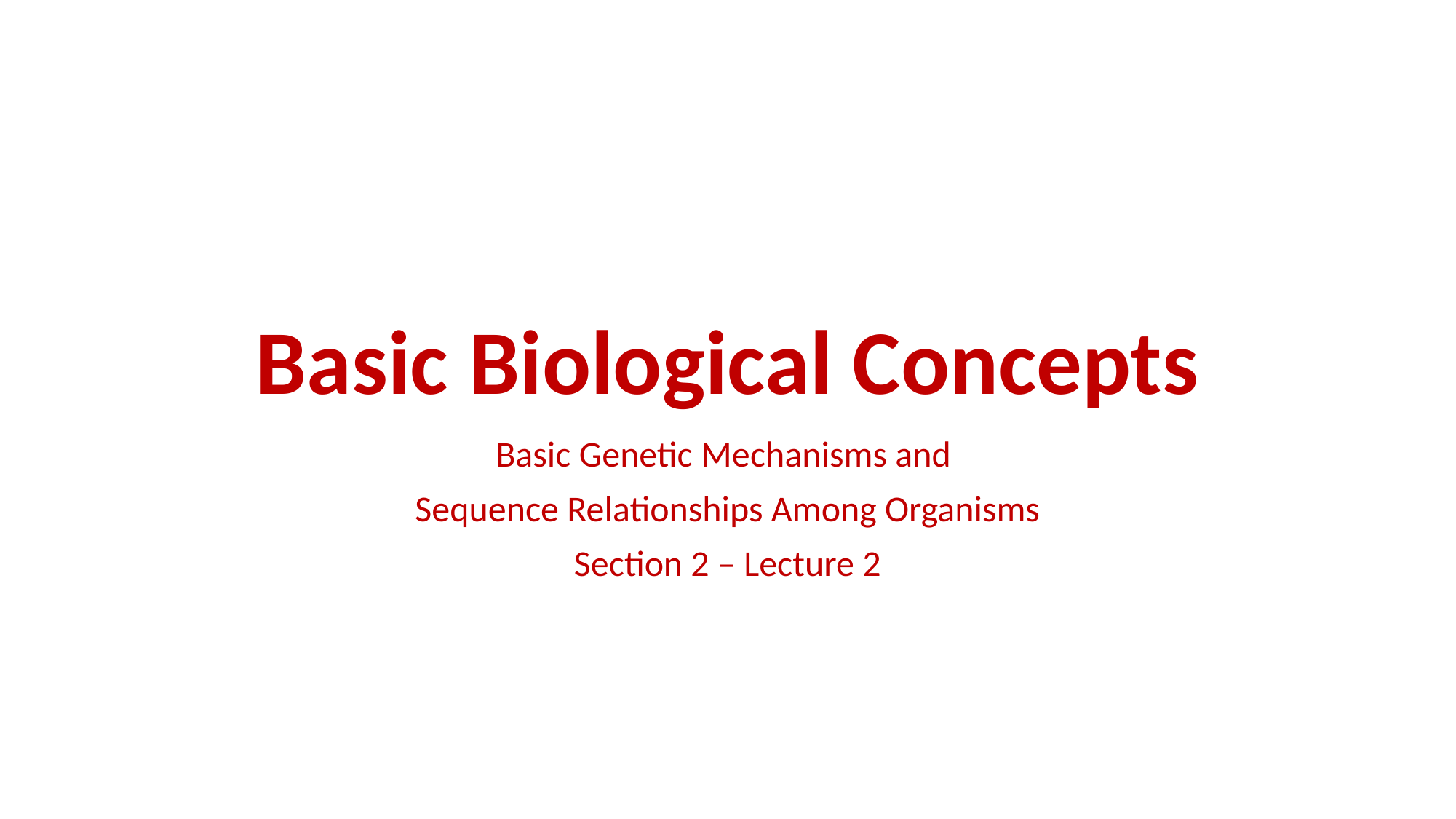

# Basic Biological Concepts
Basic Genetic Mechanisms and
Sequence Relationships Among Organisms
Section 2 – Lecture 2